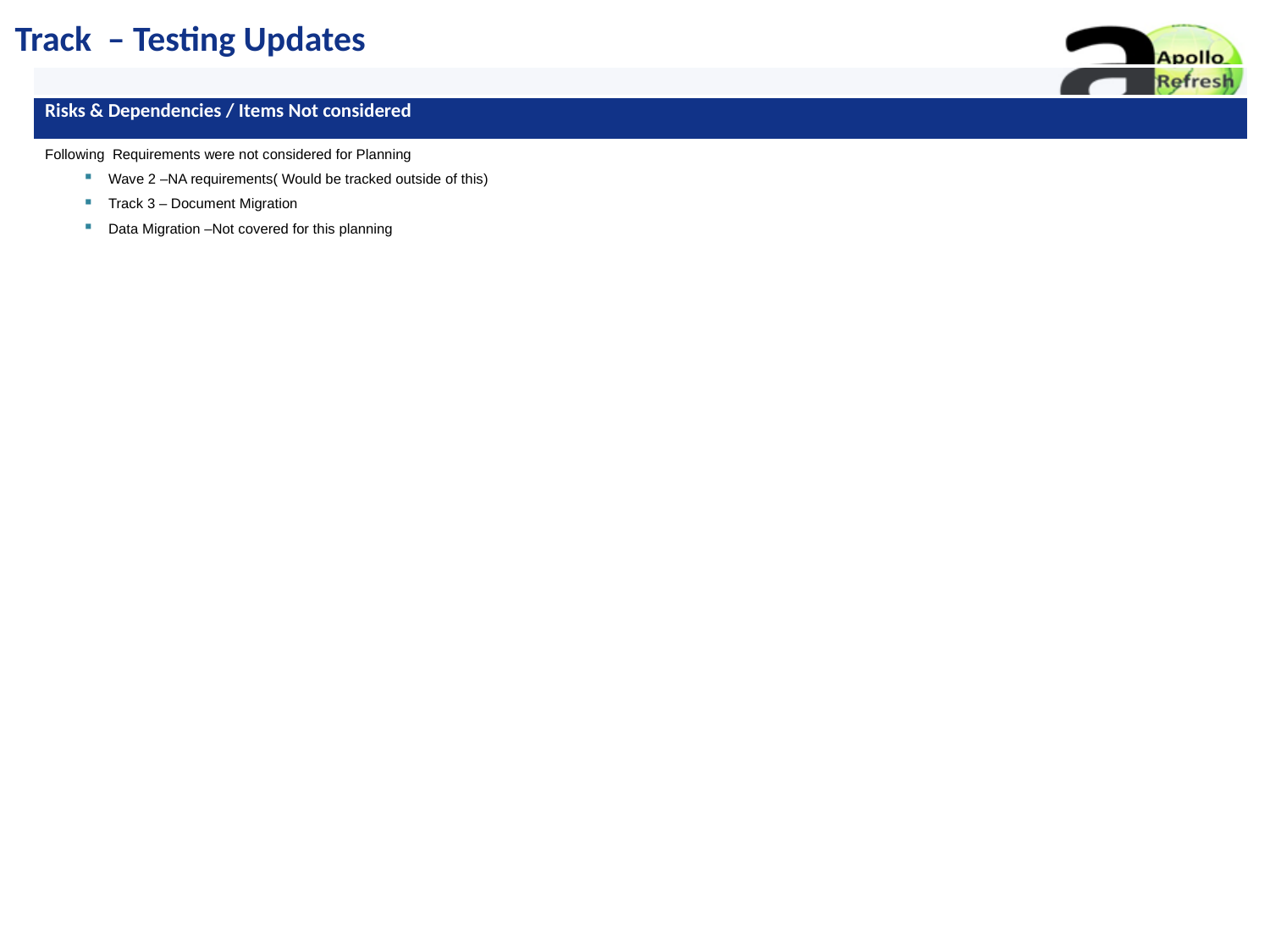

Track  – Testing Updates
|  |
| --- |
| Risks & Dependencies / Items Not considered |
| Following Requirements were not considered for Planning Wave 2 –NA requirements( Would be tracked outside of this) Track 3 – Document Migration Data Migration –Not covered for this planning |